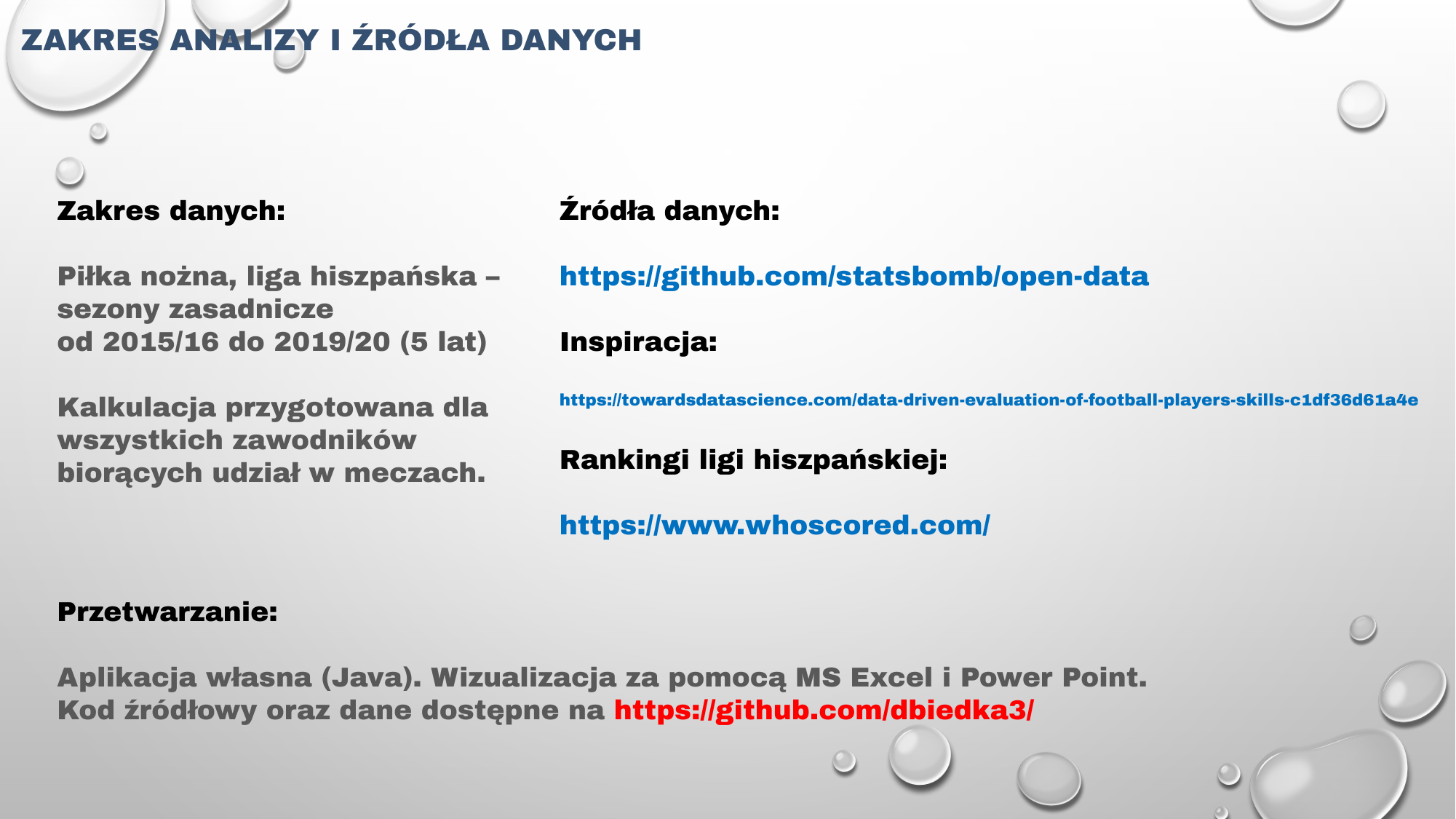

# Zakres analizy i źródła danych
Zakres danych:

Piłka nożna, liga hiszpańska – sezony zasadnicze
od 2015/16 do 2019/20 (5 lat)

Kalkulacja przygotowana dla wszystkich zawodników biorących udział w meczach.

Źródła danych:

https://github.com/statsbomb/open-data

Inspiracja:

https://towardsdatascience.com/data-driven-evaluation-of-football-players-skills-c1df36d61a4e

Rankingi ligi hiszpańskiej:

https://www.whoscored.com/
Przetwarzanie:

Aplikacja własna (Java). Wizualizacja za pomocą MS Excel i Power Point.
Kod źródłowy oraz dane dostępne na https://github.com/dbiedka3/